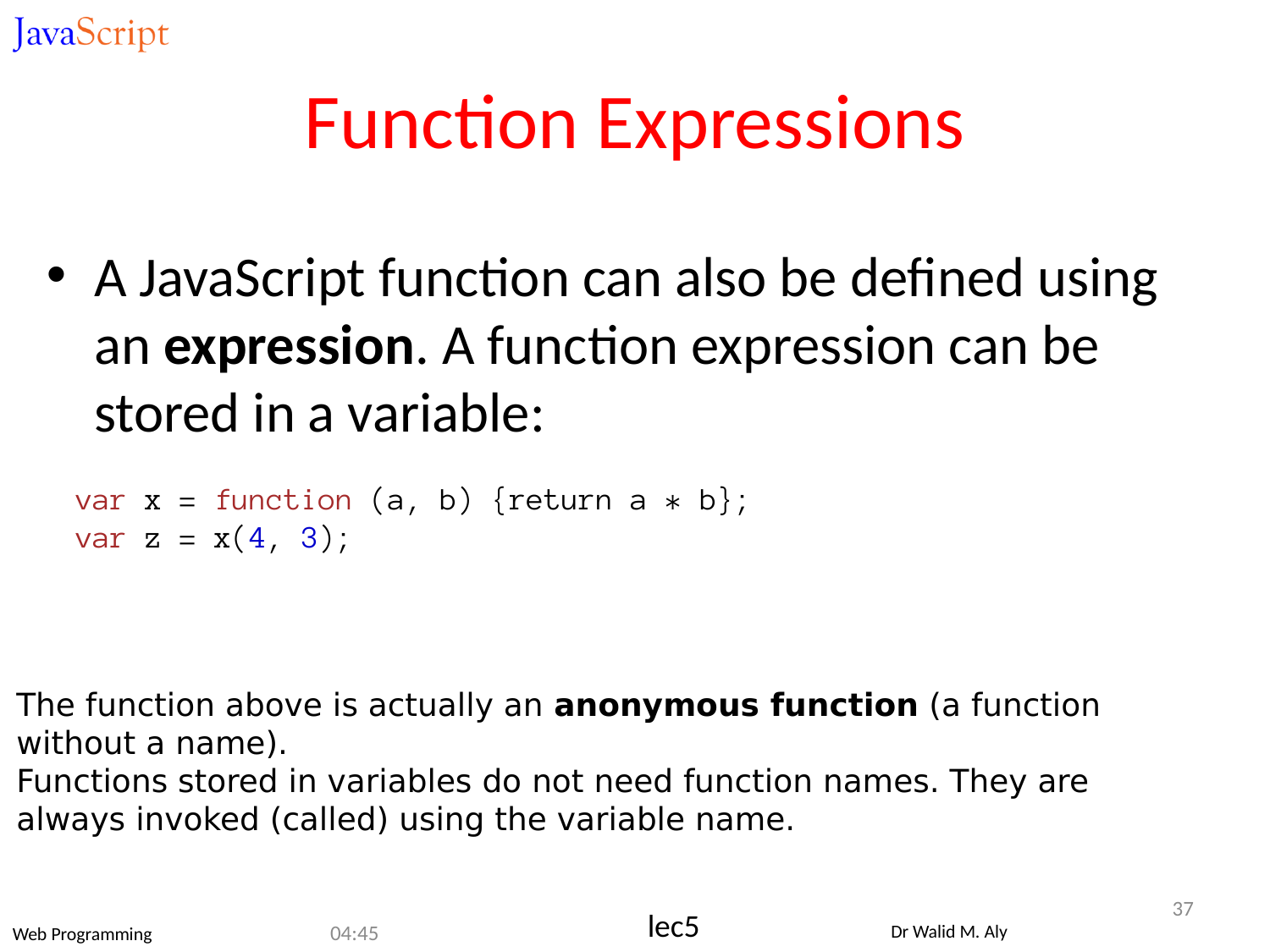

# Function Expressions
A JavaScript function can also be defined using an expression. A function expression can be stored in a variable:

var x = function (a, b) {return a * b};
var z = x(4, 3);
The function above is actually an anonymous function (a function without a name).
Functions stored in variables do not need function names. They are always invoked (called) using the variable name.
37